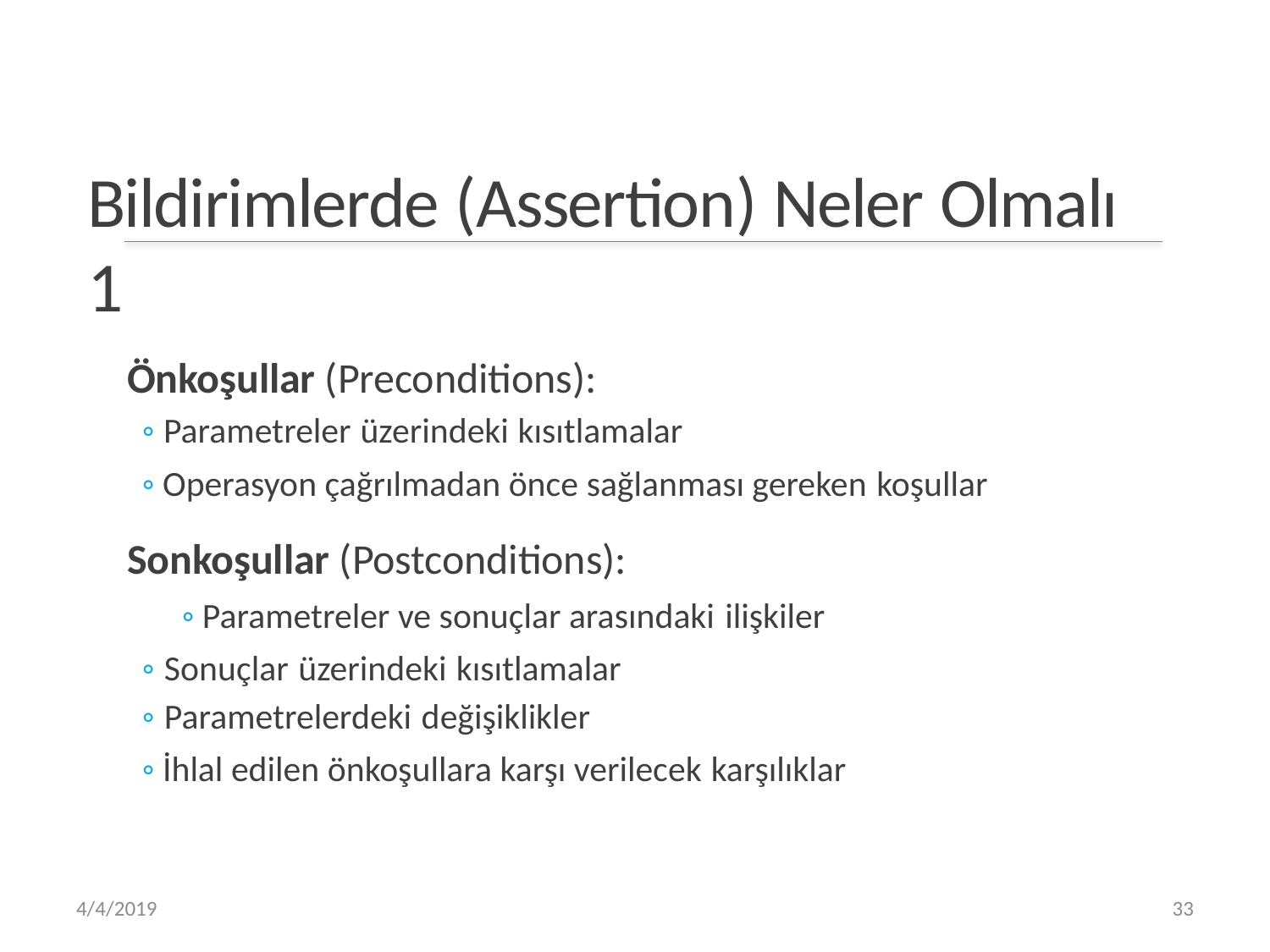

Bildirimlerde (Assertion) Neler Olmalı 1

Önkoşullar (Preconditions):
◦ Parametreler üzerindeki kısıtlamalar

◦ Operasyon çağrılmadan önce sağlanması gereken koşullar

Sonkoşullar (Postconditions):
◦ Parametreler ve sonuçlar arasındaki ilişkiler
◦ Sonuçlar üzerindeki kısıtlamalar
◦ Parametrelerdeki değişiklikler

◦ İhlal edilen önkoşullara karşı verilecek karşılıklar

33

4/4/2019
33